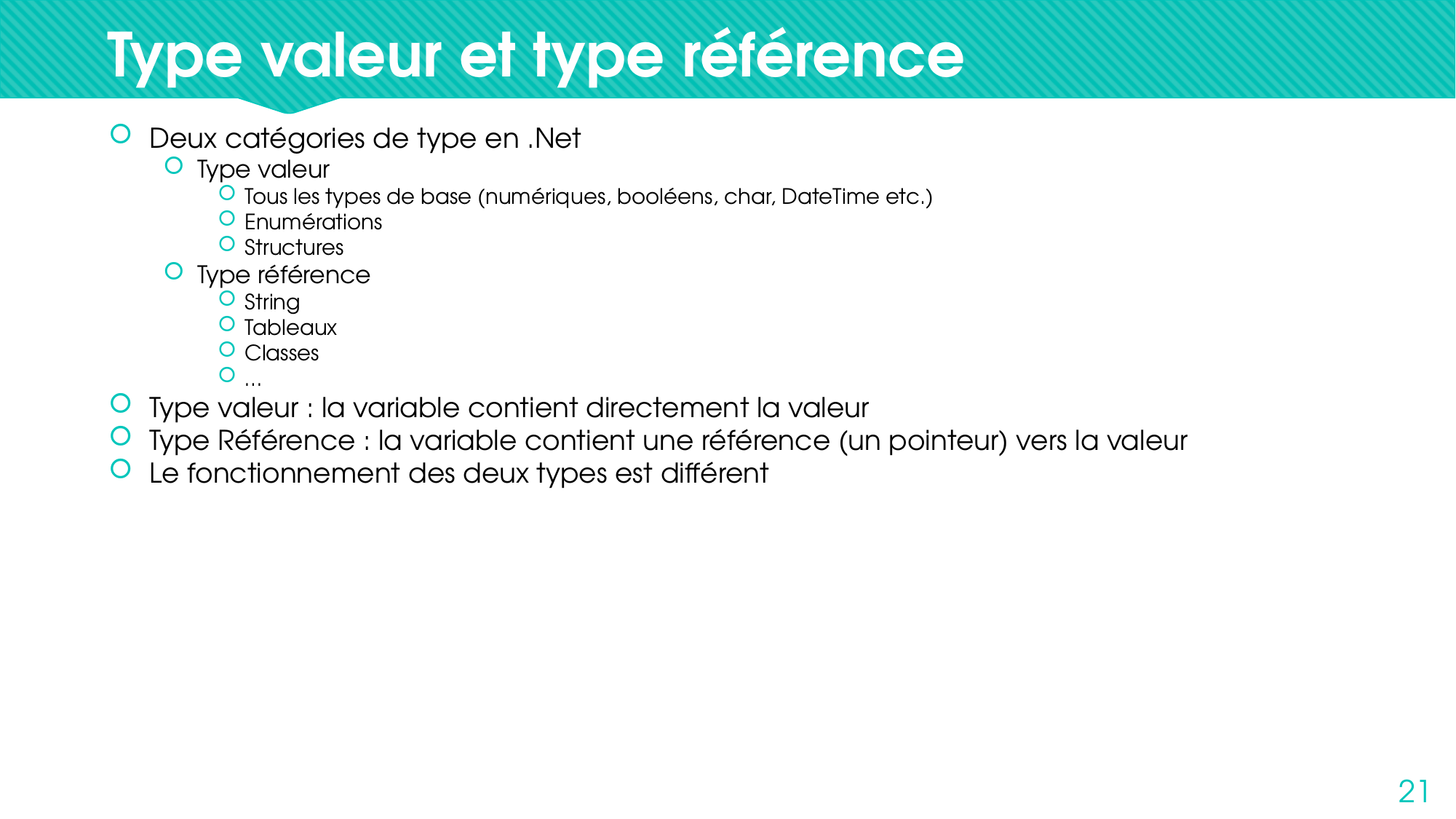

Type valeur et type référence
Deux catégories de type en .Net
Type valeur
Tous les types de base (numériques, booléens, char, DateTime etc.)
Enumérations
Structures
Type référence
String
Tableaux
Classes
…
Type valeur : la variable contient directement la valeur
Type Référence : la variable contient une référence (un pointeur) vers la valeur
Le fonctionnement des deux types est différent
21